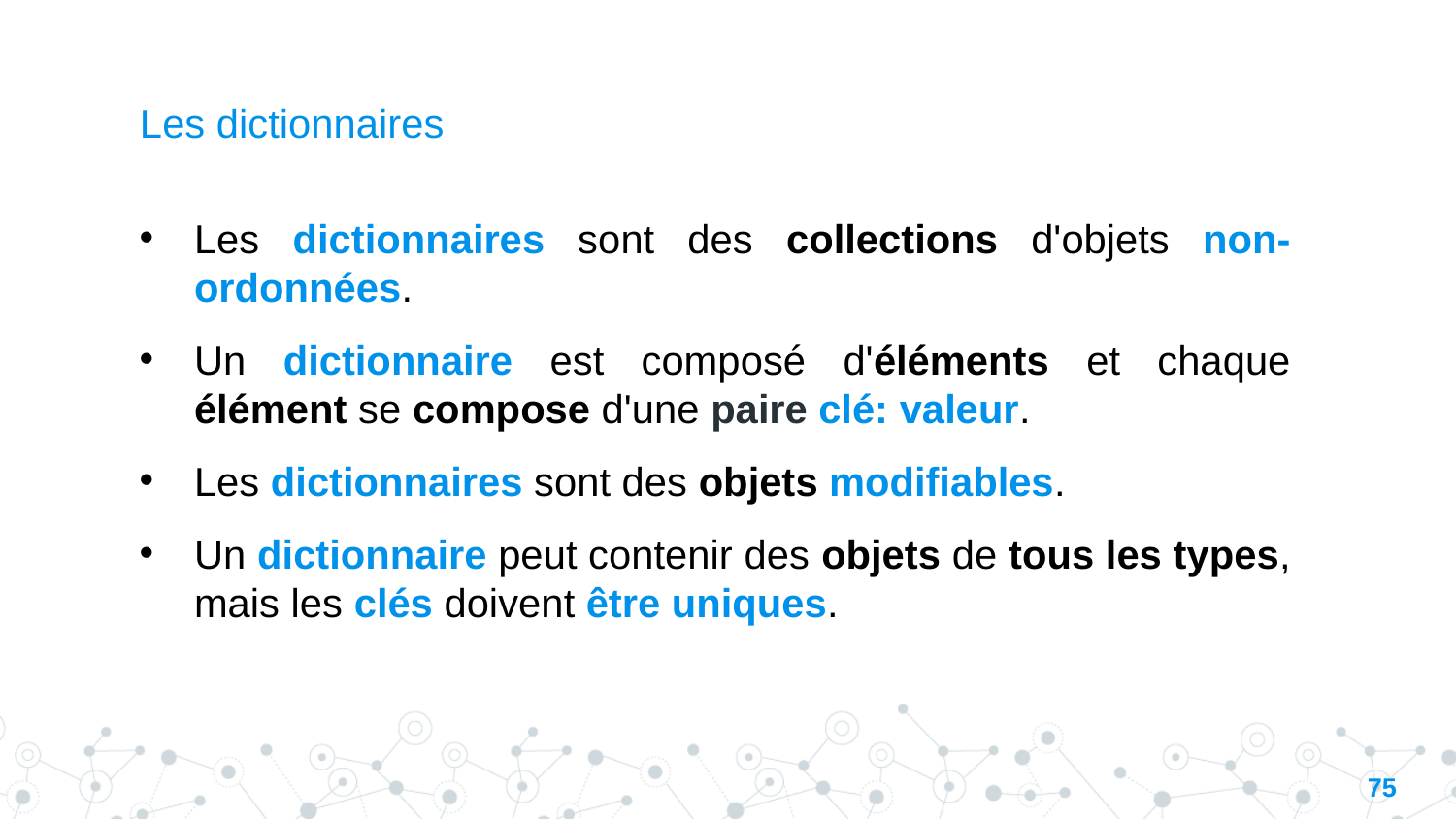

# Les dictionnaires
Les dictionnaires sont des collections d'objets non-ordonnées.
Un dictionnaire est composé d'éléments et chaque élément se compose d'une paire clé: valeur.
Les dictionnaires sont des objets modifiables.
Un dictionnaire peut contenir des objets de tous les types, mais les clés doivent être uniques.
75